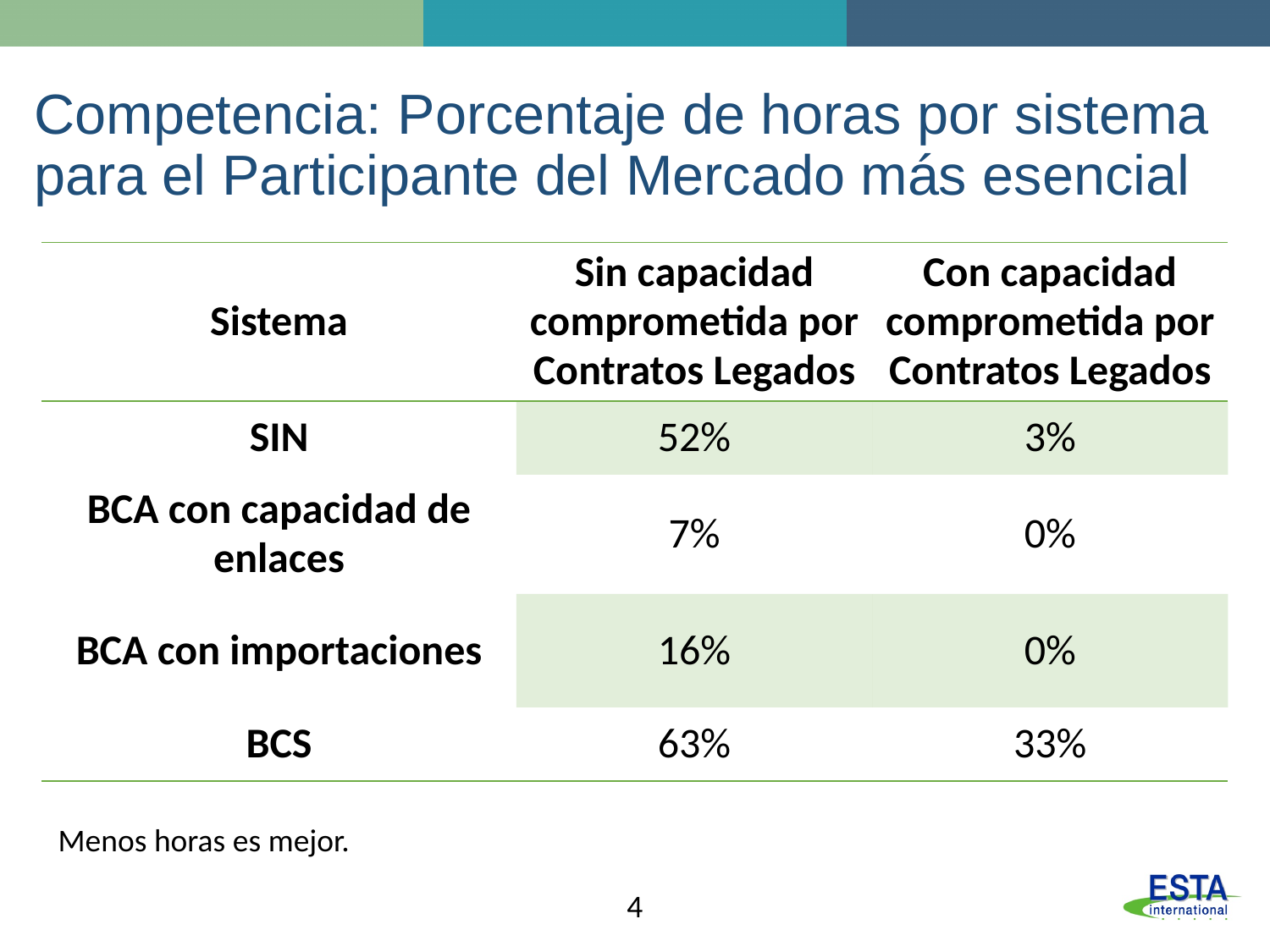

# Competencia: Porcentaje de horas por sistema para el Participante del Mercado más esencial
| Sistema | Sin capacidad comprometida por Contratos Legados | Con capacidad comprometida por Contratos Legados |
| --- | --- | --- |
| SIN | 52% | 3% |
| BCA con capacidad de enlaces | 7% | 0% |
| BCA con importaciones | 16% | 0% |
| BCS | 63% | 33% |
Menos horas es mejor.
4